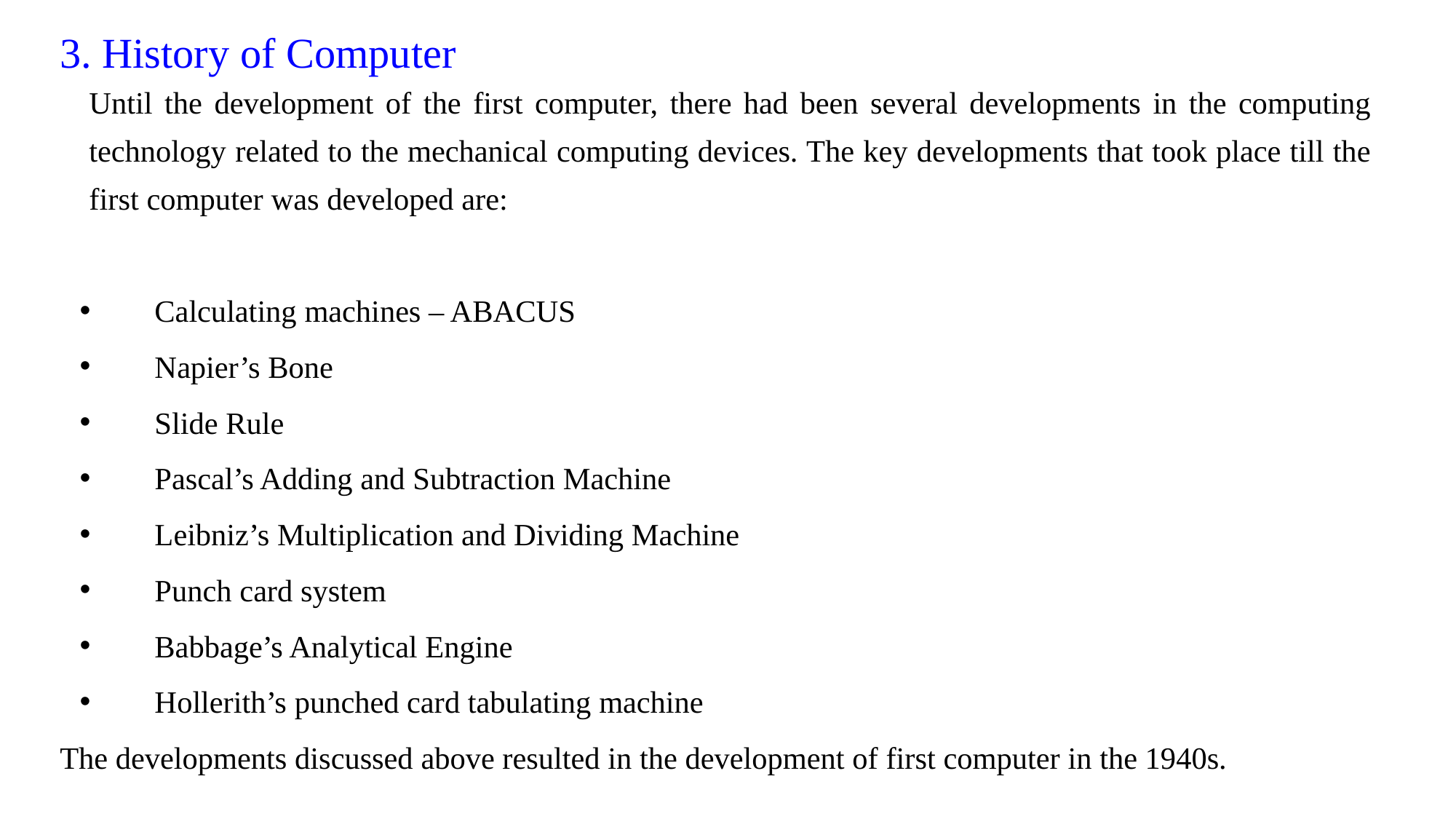

# 3. History of Computer
	Until the development of the first computer, there had been several developments in the computing technology related to the mechanical computing devices. The key developments that took place till the first computer was developed are:

Calculating machines – ABACUS
Napier’s Bone
Slide Rule
Pascal’s Adding and Subtraction Machine
Leibniz’s Multiplication and Dividing Machine
Punch card system
Babbage’s Analytical Engine
Hollerith’s punched card tabulating machine
The developments discussed above resulted in the development of first computer in the 1940s.